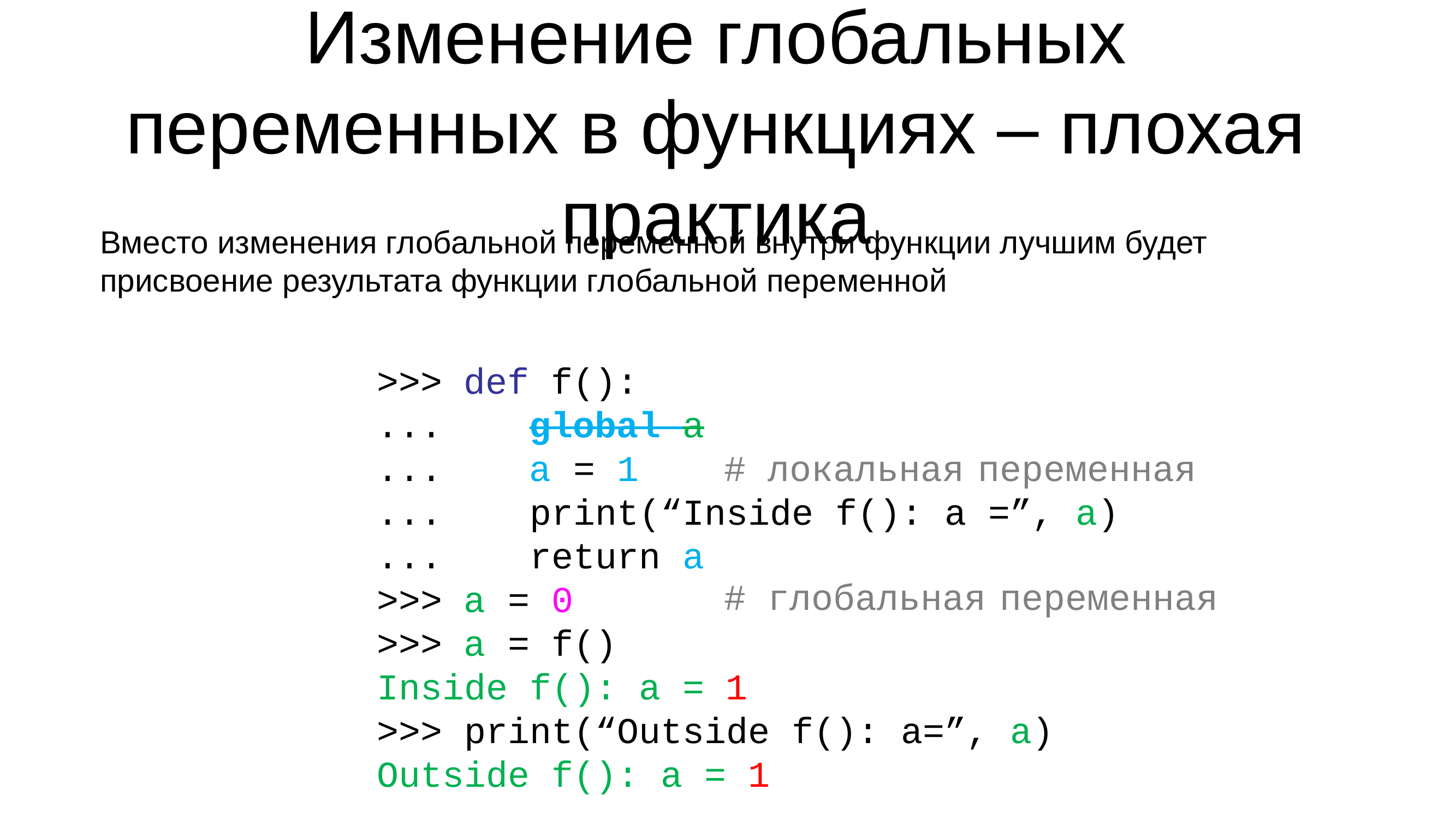

# Изменение глобальных переменных в функциях – плохая практика
Вместо изменения глобальной переменной внутри функции лучшим будет присвоение результата функции глобальной переменной
hello():
>>> def f():
...    global a
...    a = 1
...    print(“Inside f(): a =”, a)
...    return a
>>> a = 0
>>> a = f()
Inside f(): a = 1
>>> print(“Outside f(): a=”, a)
Outside f(): a = 1
# локальная переменная
# глобальная переменная